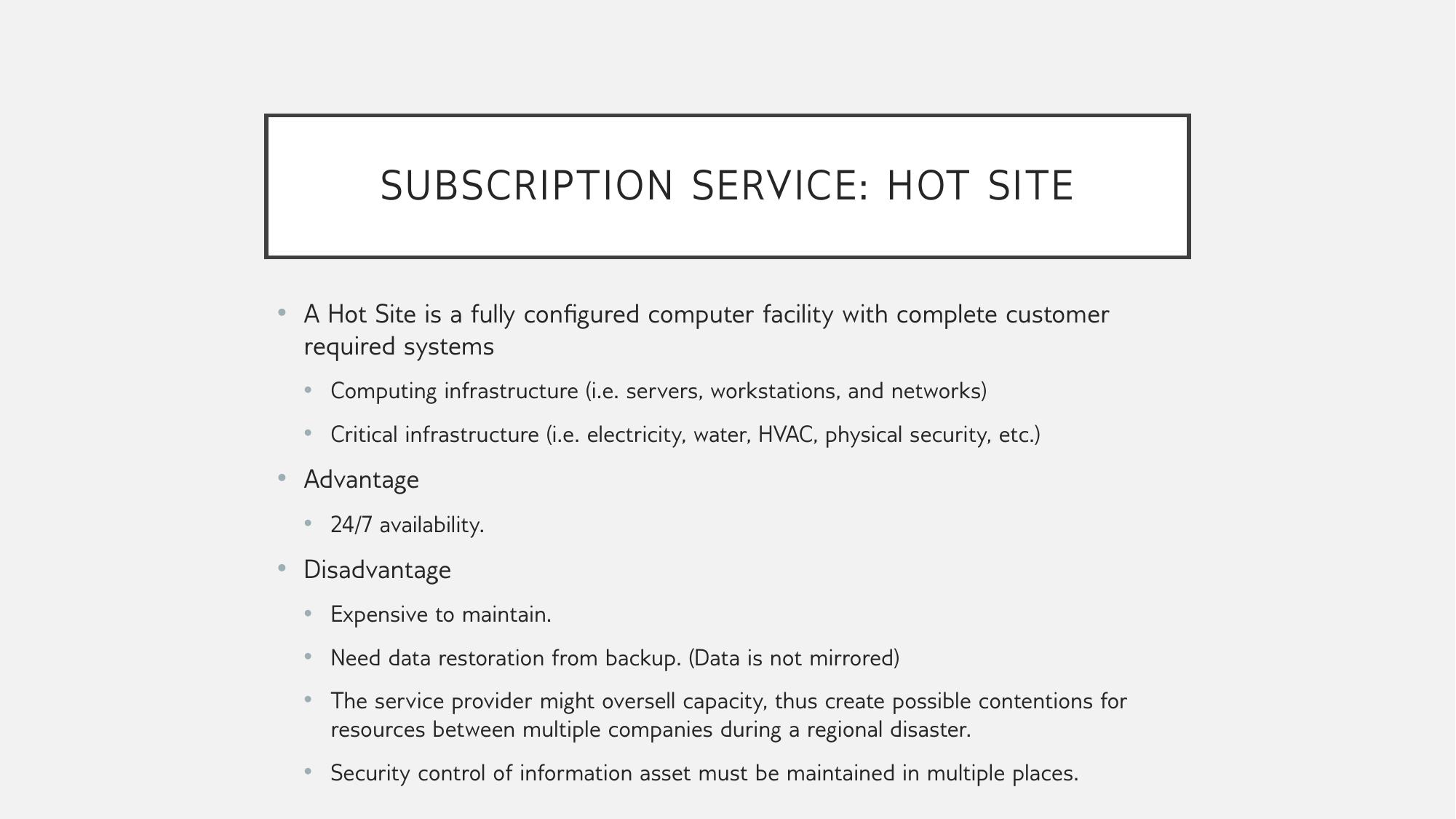

# Subscription Service: Hot Site
A Hot Site is a fully configured computer facility with complete customer required systems
Computing infrastructure (i.e. servers, workstations, and networks)
Critical infrastructure (i.e. electricity, water, HVAC, physical security, etc.)
Advantage
24/7 availability.
Disadvantage
Expensive to maintain.
Need data restoration from backup. (Data is not mirrored)
The service provider might oversell capacity, thus create possible contentions for resources between multiple companies during a regional disaster.
Security control of information asset must be maintained in multiple places.